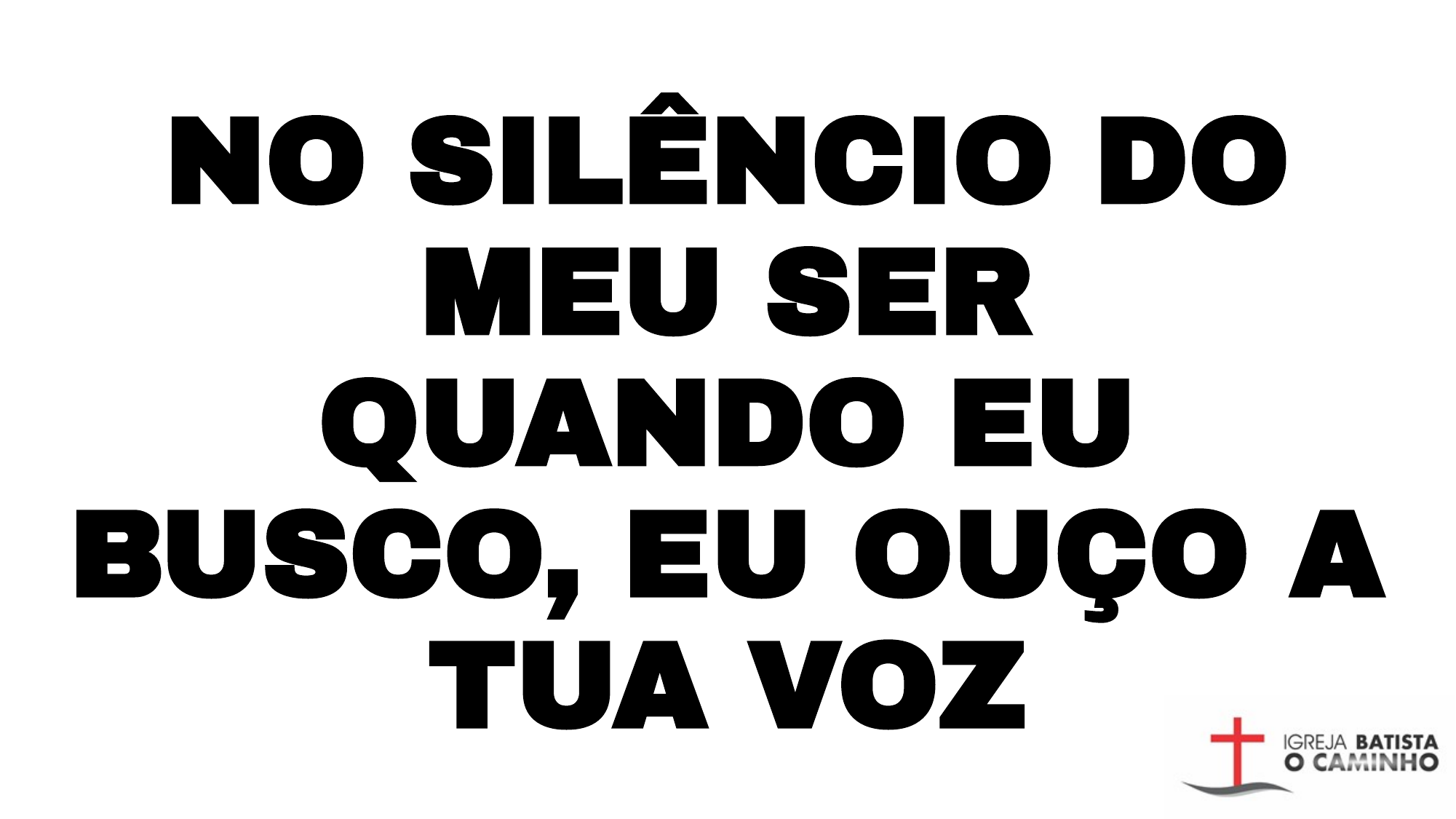

# NO SILÊNCIO DO MEU SER QUANDO EU BUSCO, EU OUÇO A TUA VOZ